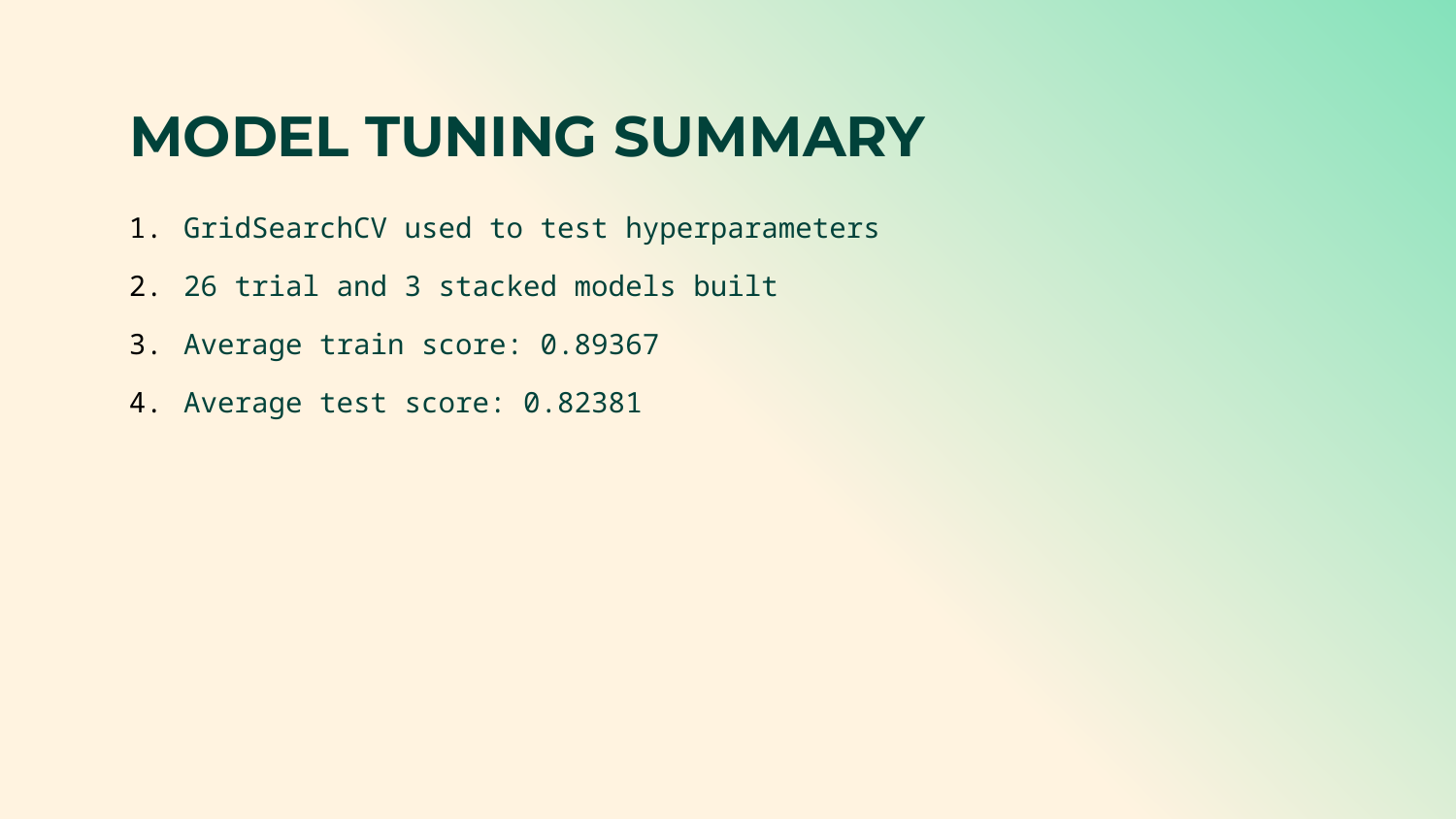

MODEL TUNING SUMMARY
GridSearchCV used to test hyperparameters
26 trial and 3 stacked models built
Average train score: 0.89367
Average test score: 0.82381